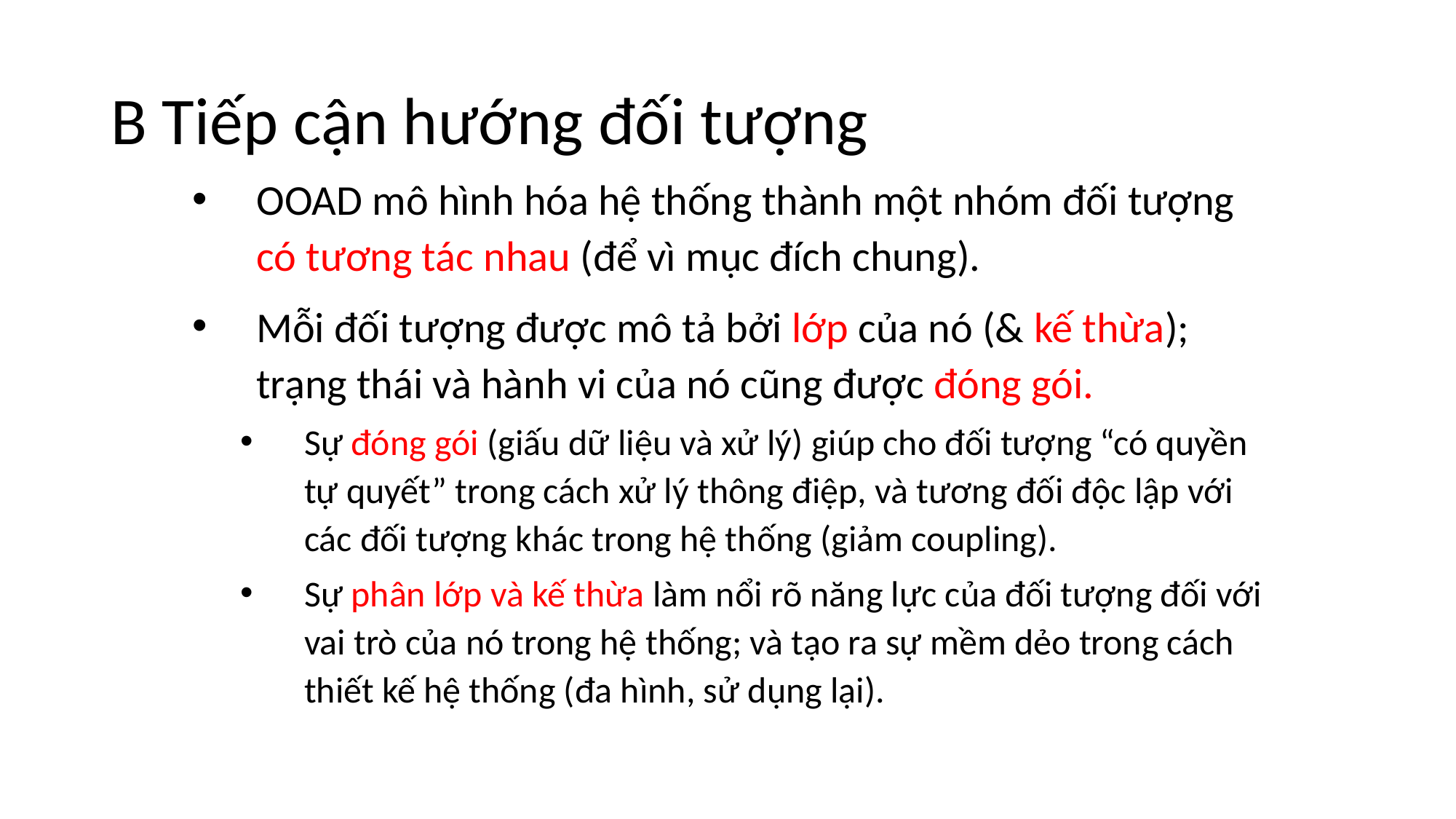

# B Tiếp cận hướng đối tượng
OOAD mô hình hóa hệ thống thành một nhóm đối tượng có tương tác nhau (để vì mục đích chung).
Mỗi đối tượng được mô tả bởi lớp của nó (& kế thừa); trạng thái và hành vi của nó cũng được đóng gói.
Sự đóng gói (giấu dữ liệu và xử lý) giúp cho đối tượng “có quyền tự quyết” trong cách xử lý thông điệp, và tương đối độc lập với các đối tượng khác trong hệ thống (giảm coupling).
Sự phân lớp và kế thừa làm nổi rõ năng lực của đối tượng đối với vai trò của nó trong hệ thống; và tạo ra sự mềm dẻo trong cách thiết kế hệ thống (đa hình, sử dụng lại).